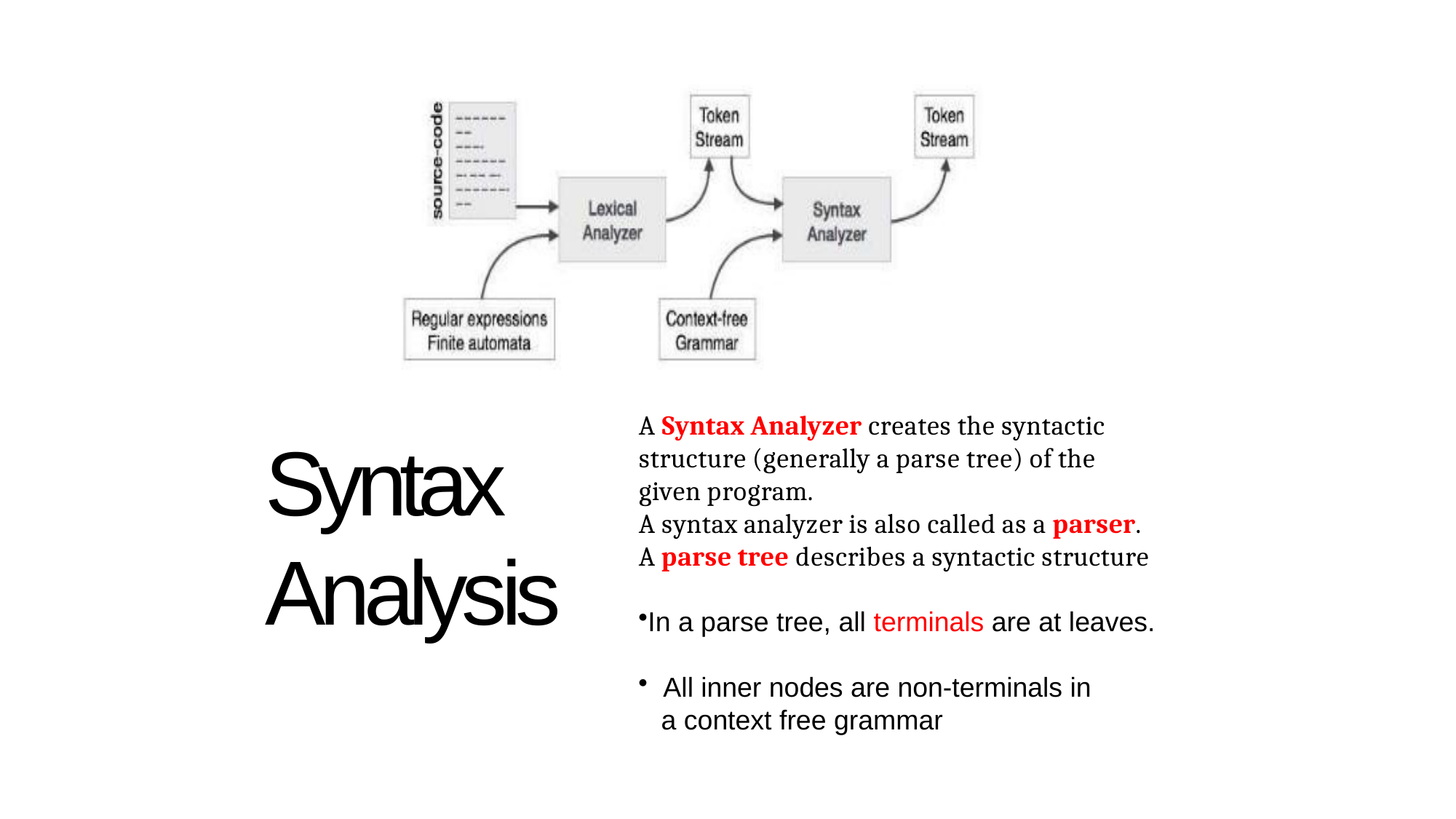

A Syntax Analyzer creates the syntactic structure (generally a parse tree) of the given program.
A syntax analyzer is also called as a parser.
A parse tree describes a syntactic structure

In a parse tree, all terminals are at leaves.

  All inner nodes are non-terminals in
   a context free grammar
Syntax Analysis